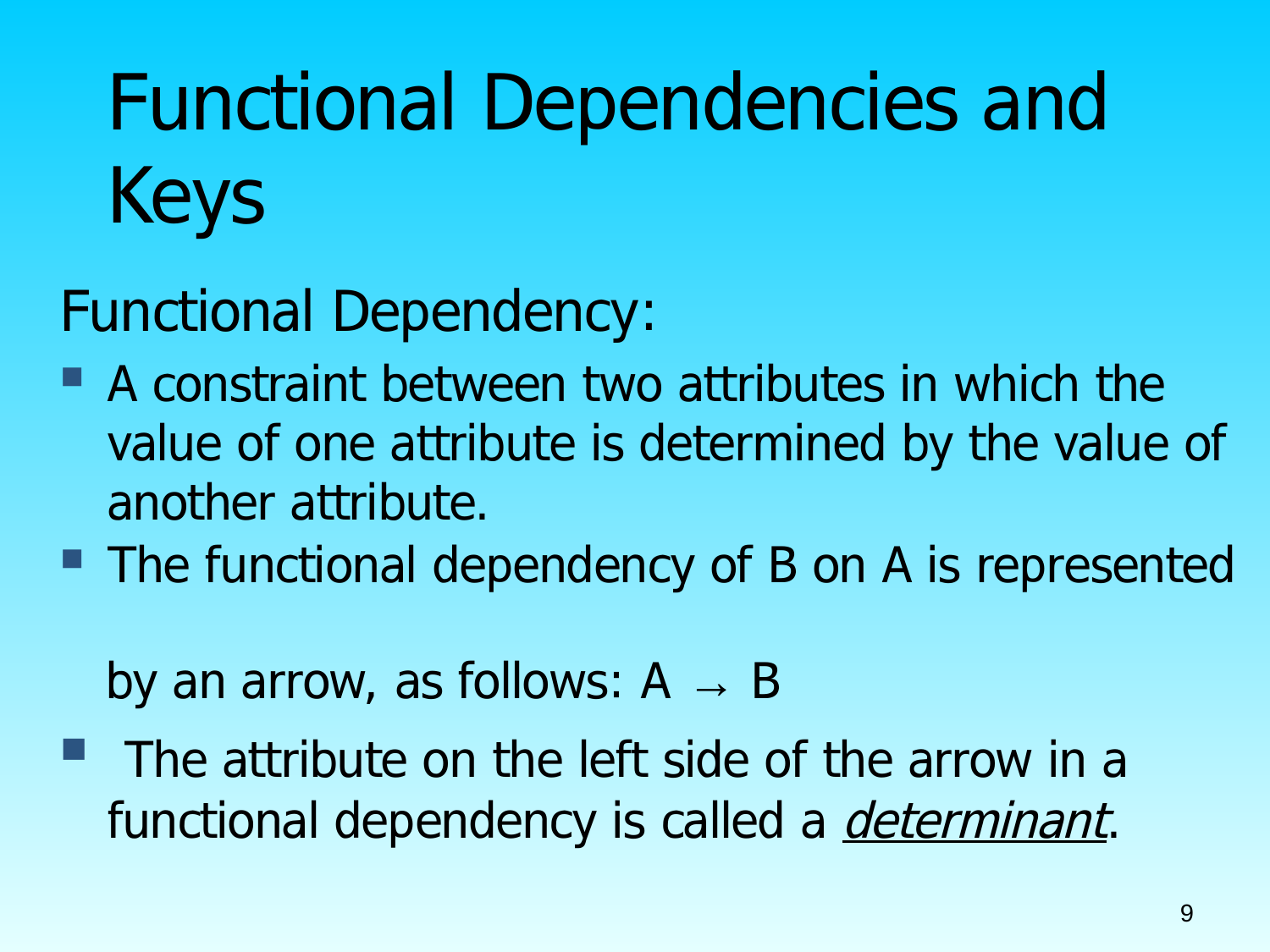

# Functional Dependencies and Keys
Functional Dependency:
A constraint between two attributes in which the value of one attribute is determined by the value of another attribute.
The functional dependency of B on A is represented
   by an arrow, as follows: A → B
 The attribute on the left side of the arrow in a functional dependency is called a determinant.

9